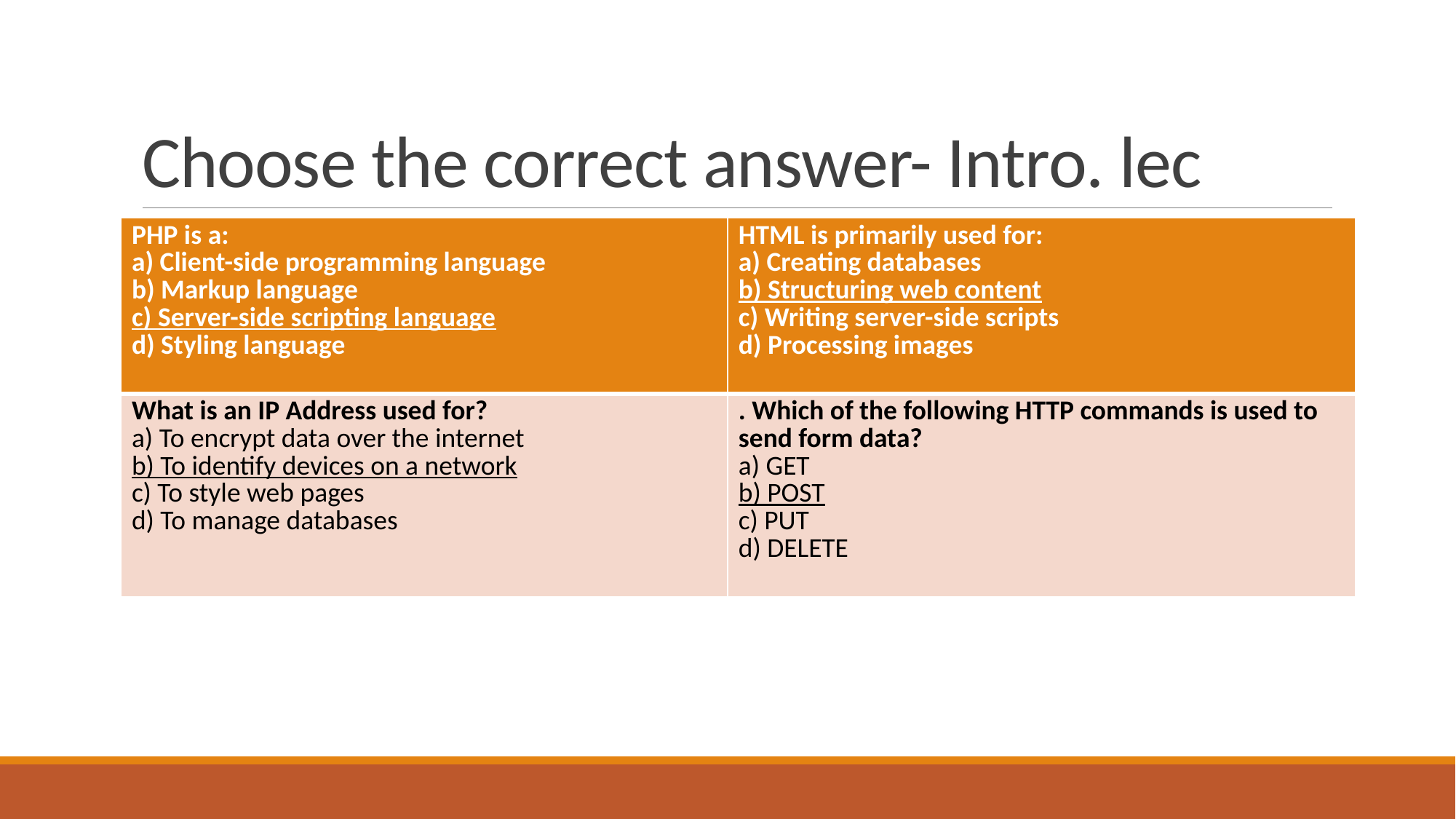

# Choose the correct answer- Intro. lec
| PHP is a: a) Client-side programming language b) Markup language c) Server-side scripting language d) Styling language | HTML is primarily used for: a) Creating databases b) Structuring web content c) Writing server-side scripts d) Processing images |
| --- | --- |
| What is an IP Address used for? a) To encrypt data over the internet b) To identify devices on a network c) To style web pages d) To manage databases | . Which of the following HTTP commands is used to send form data? a) GET b) POST c) PUT d) DELETE |